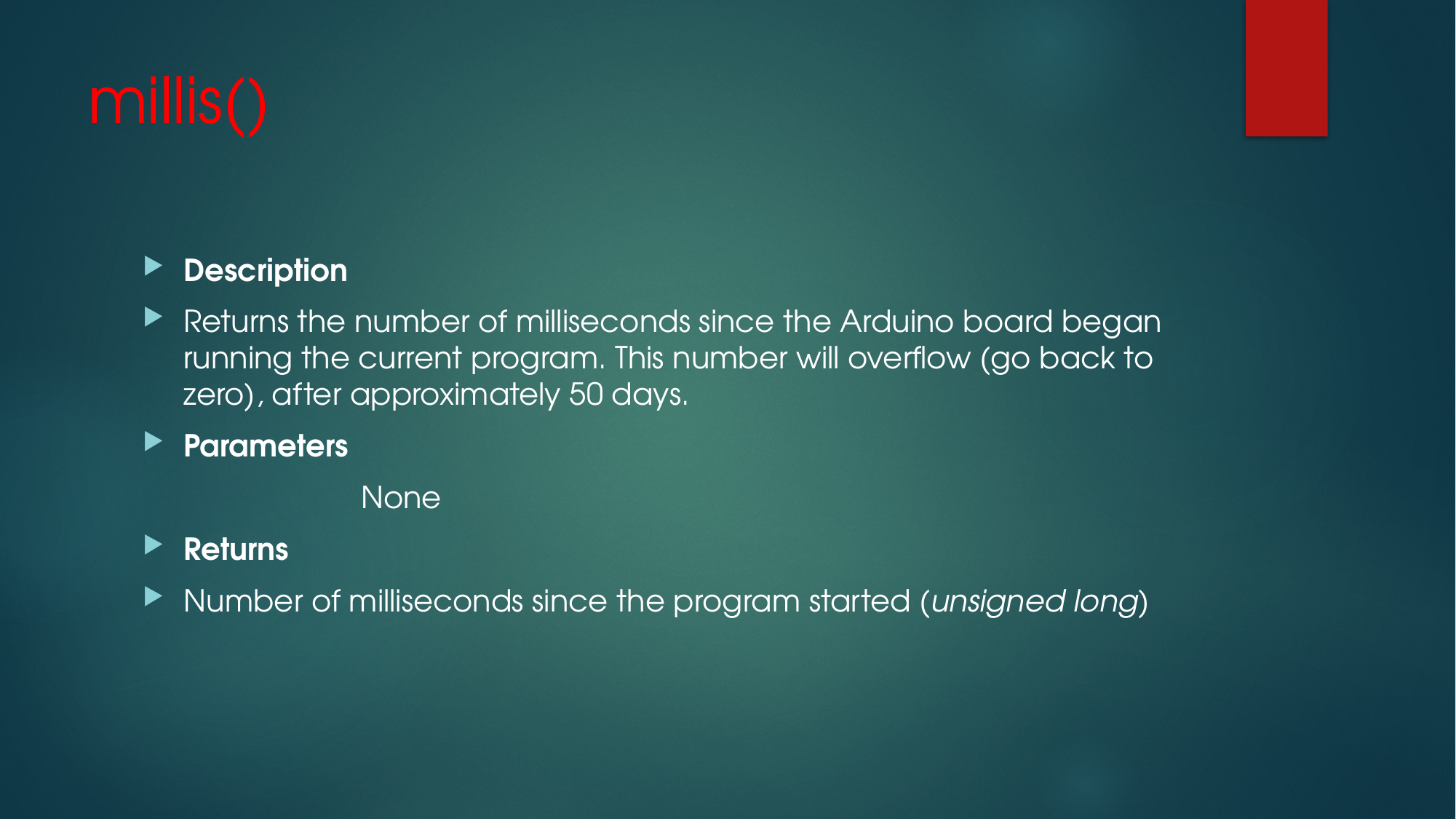

# millis()
Description
Returns the number of milliseconds since the Arduino board began running the current program. This number will overflow (go back to zero), after approximately 50 days.
Parameters
		None
Returns
Number of milliseconds since the program started (unsigned long)